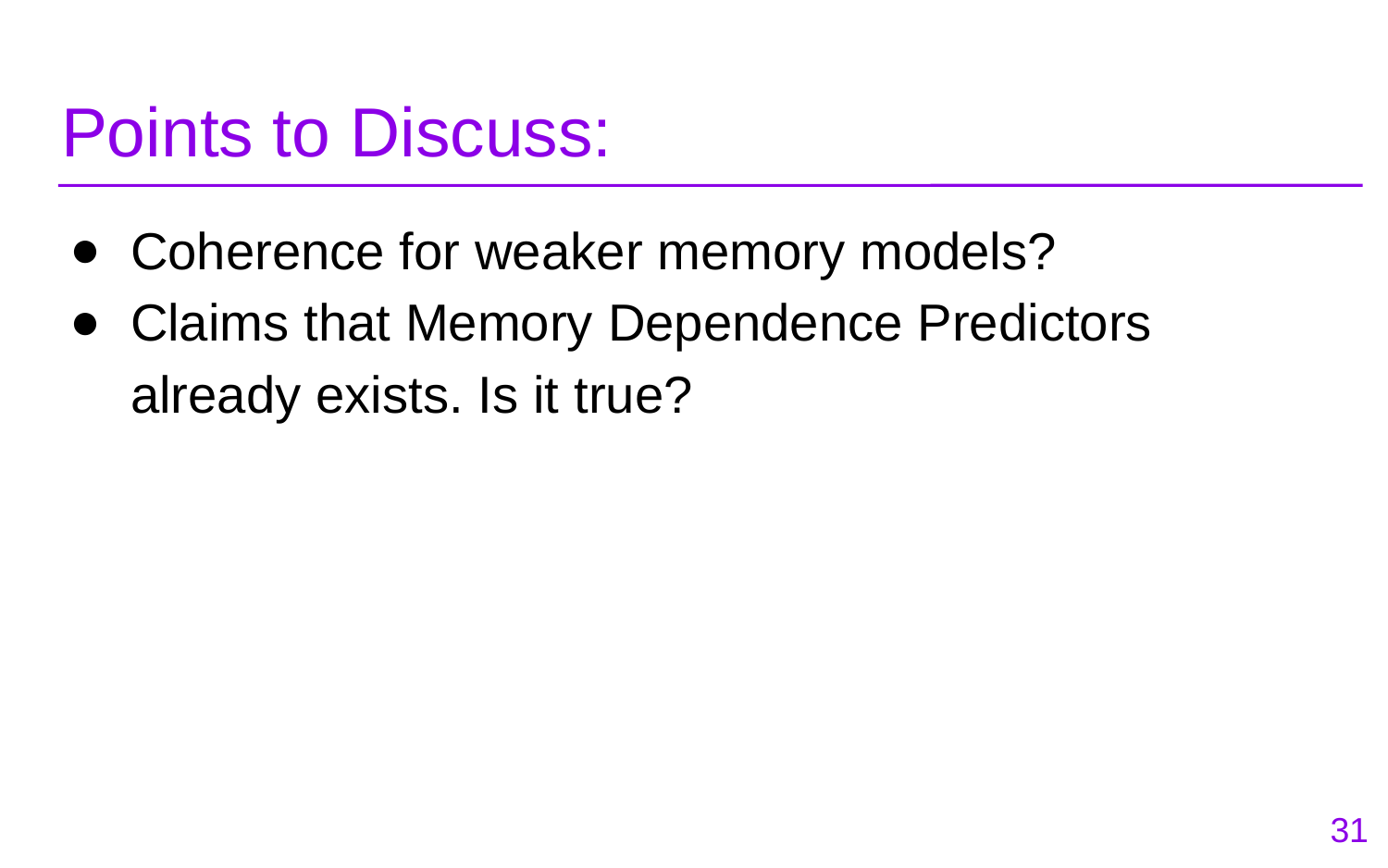

# Points to Discuss:
Coherence for weaker memory models?
Claims that Memory Dependence Predictors already exists. Is it true?

31